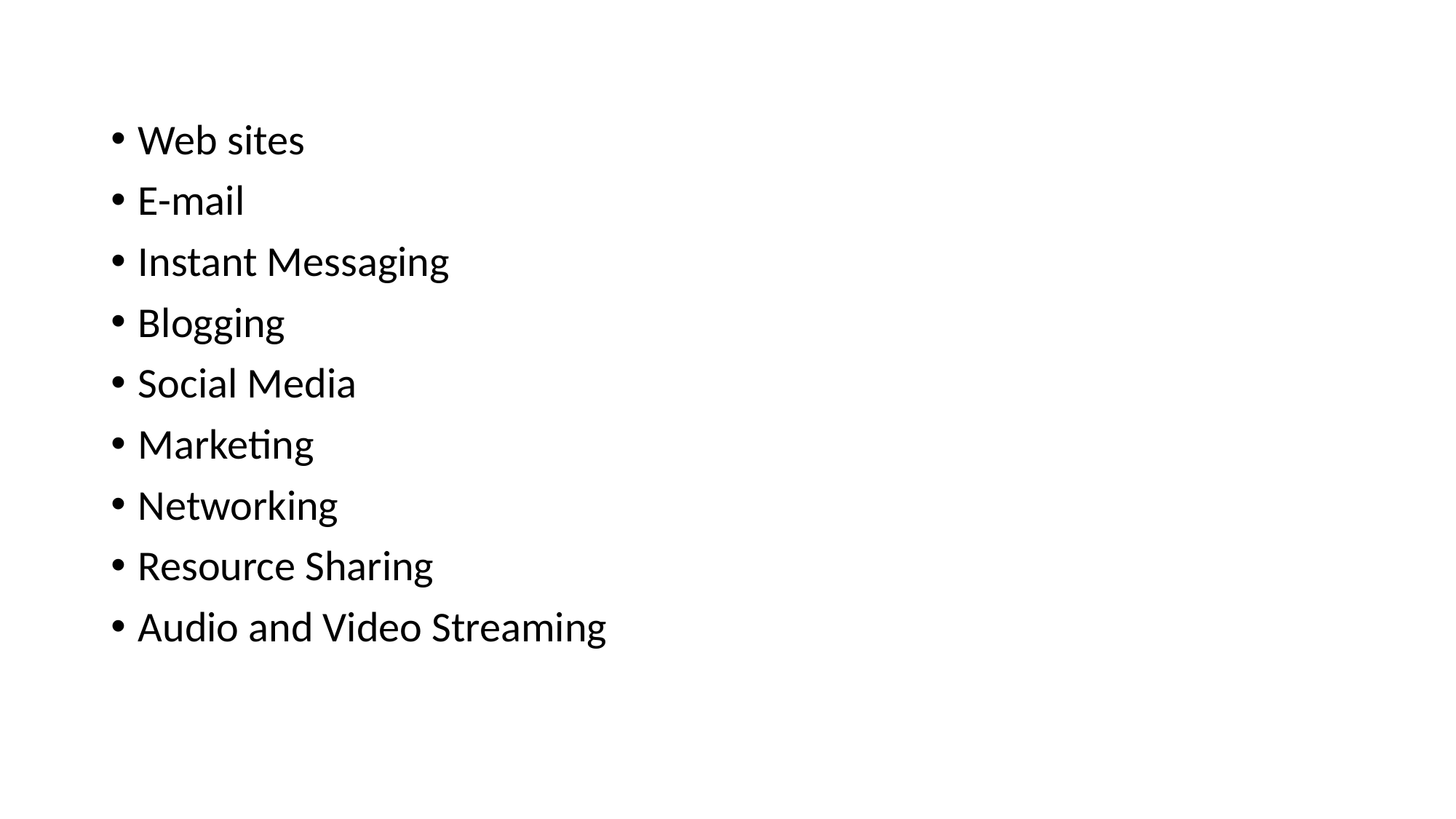

Web sites
E-mail
Instant Messaging
Blogging
Social Media
Marketing
Networking
Resource Sharing
Audio and Video Streaming